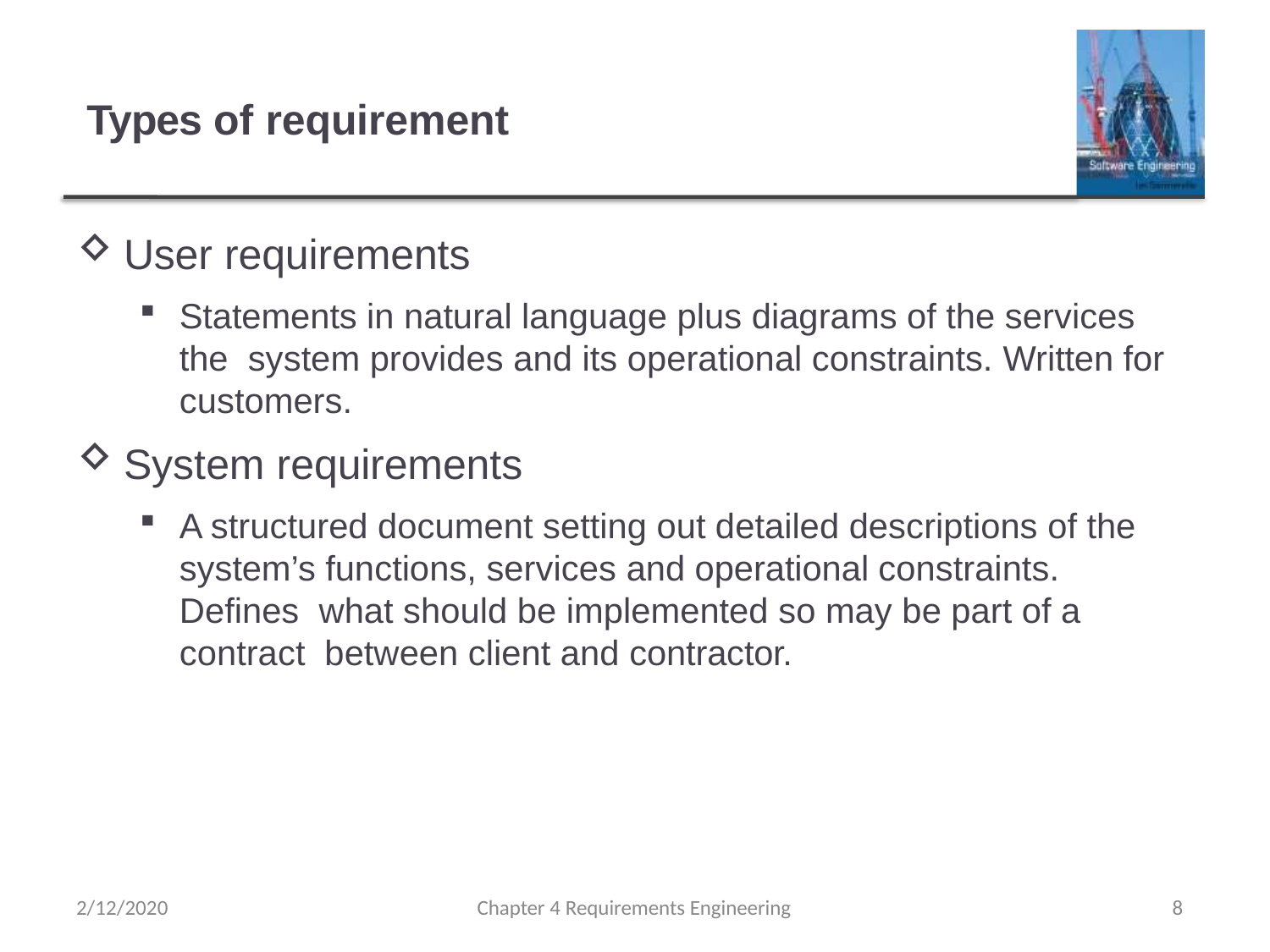

# Types of requirement
User requirements
Statements in natural language plus diagrams of the services the  system provides and its operational constraints. Written for  customers.
System requirements
A structured document setting out detailed descriptions of the  system’s functions, services and operational constraints. Defines  what should be implemented so may be part of a contract  between client and contractor.
2/12/2020
Chapter 4 Requirements Engineering
8